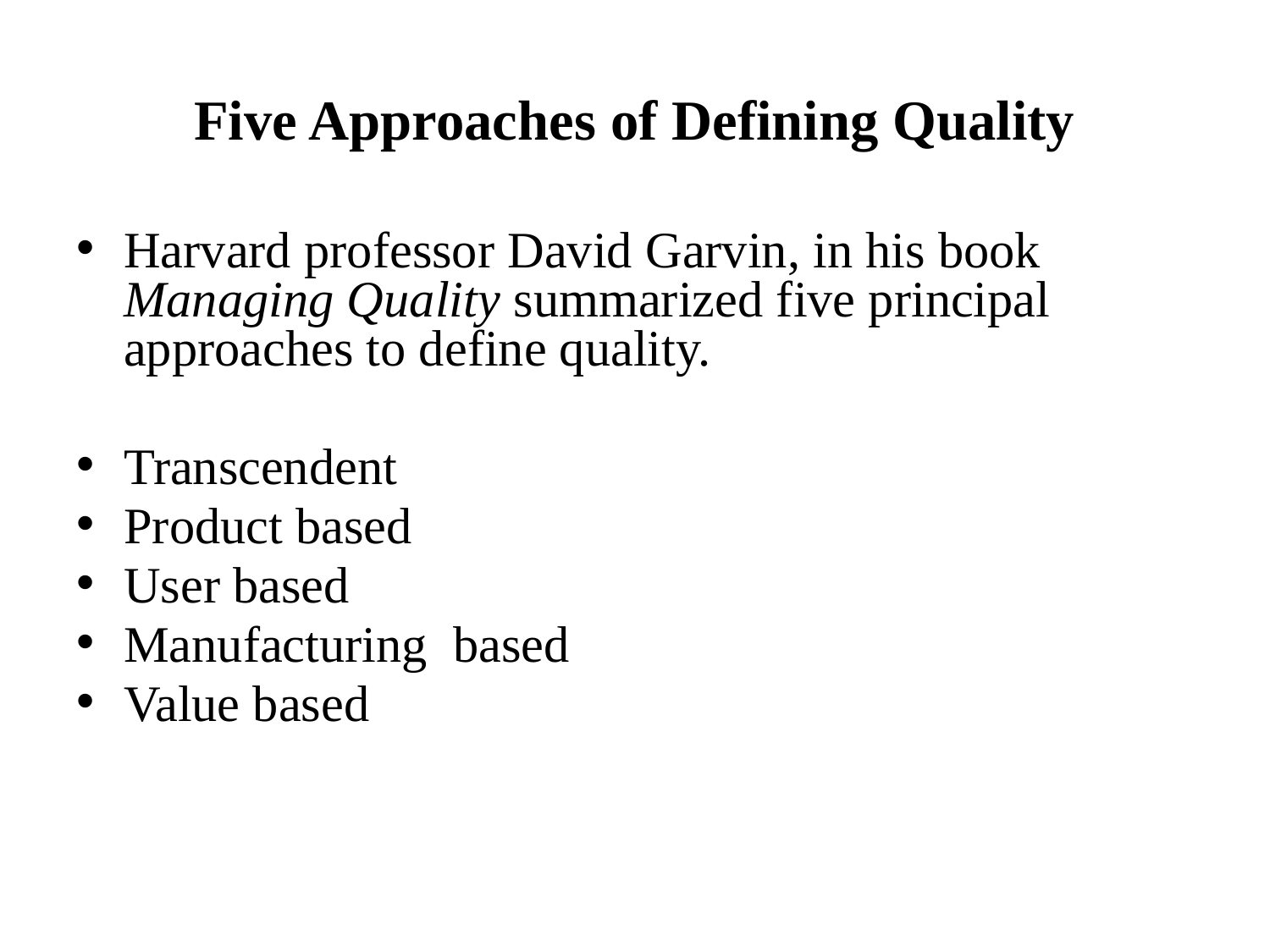

# Five Approaches of Defining Quality
Harvard professor David Garvin, in his book Managing Quality summarized five principal approaches to define quality.

Transcendent
Product based
User based
Manufacturing  based
Value based